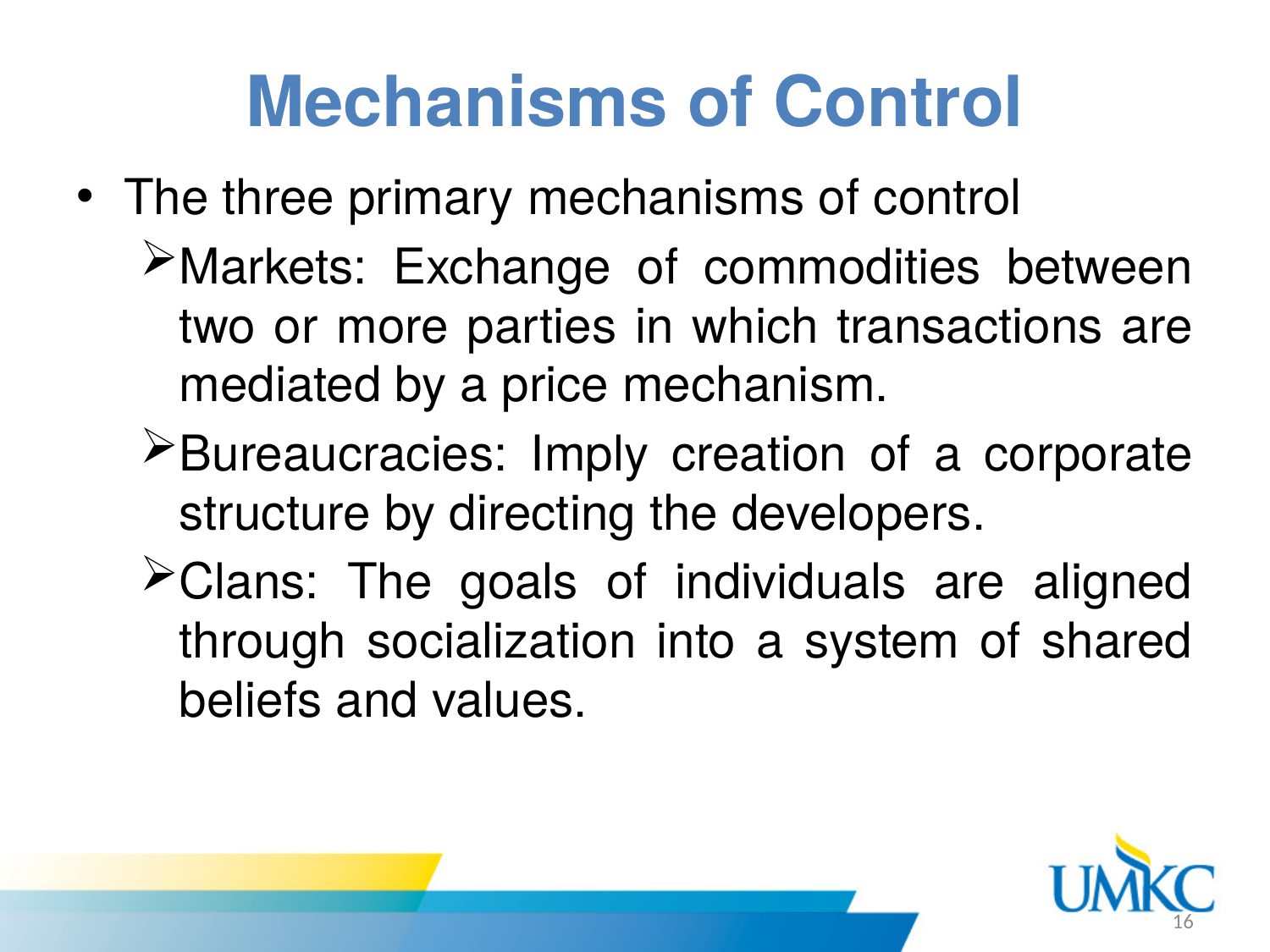

# Mechanisms of Control
The three primary mechanisms of control
Markets: Exchange of commodities between two or more parties in which transactions are mediated by a price mechanism.
Bureaucracies: Imply creation of a corporate structure by directing the developers.
Clans: The goals of individuals are aligned through socialization into a system of shared beliefs and values.

16